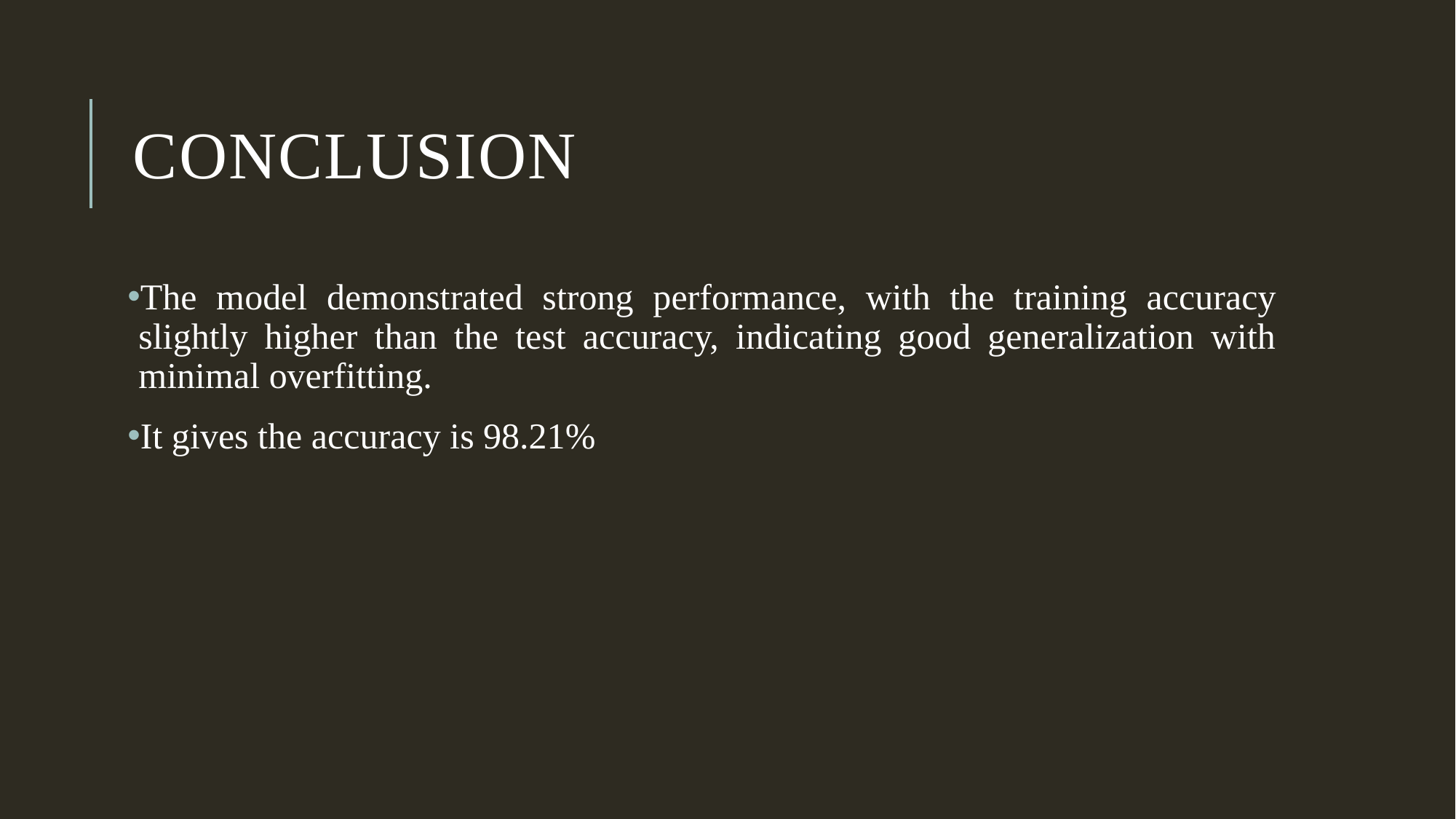

# Conclusion
The model demonstrated strong performance, with the training accuracy slightly higher than the test accuracy, indicating good generalization with minimal overfitting.
It gives the accuracy is 98.21%